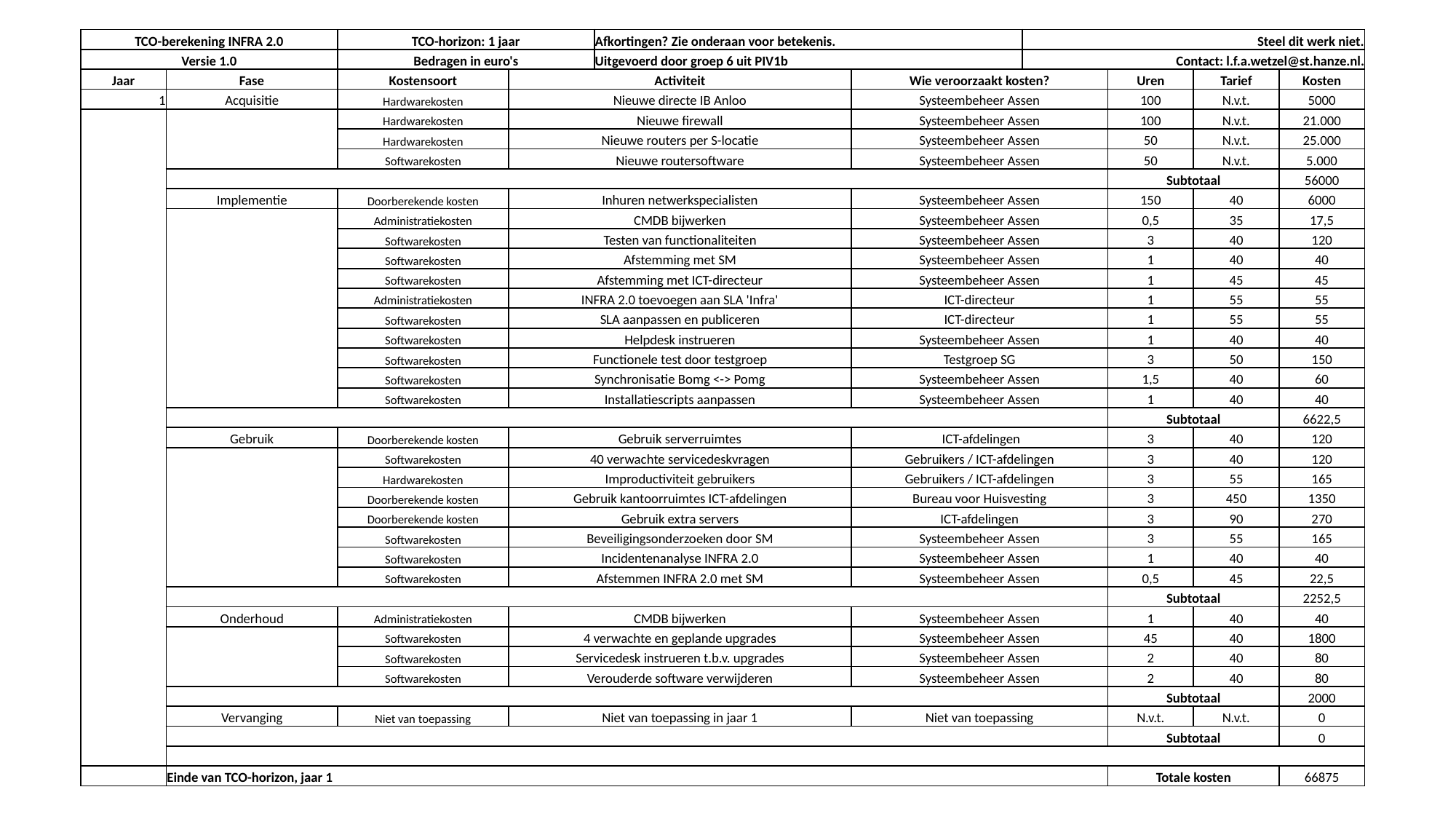

| TCO-berekening INFRA 2.0 |  | TCO-horizon: 1 jaar |  | Afkortingen? Zie onderaan voor betekenis. |  | Steel dit werk niet. |  |  |  |
| --- | --- | --- | --- | --- | --- | --- | --- | --- | --- |
| Versie 1.0 |  | Bedragen in euro's |  | Uitgevoerd door groep 6 uit PIV1b |  | Contact: l.f.a.wetzel@st.hanze.nl. |  |  |  |
| Jaar | Fase | Kostensoort | Activiteit |  | Wie veroorzaakt kosten? |  | Uren | Tarief | Kosten |
| 1 | Acquisitie | Hardwarekosten | Nieuwe directe IB Anloo |  | Systeembeheer Assen |  | 100 | N.v.t. | 5000 |
|  |  | Hardwarekosten | Nieuwe firewall |  | Systeembeheer Assen |  | 100 | N.v.t. | 21.000 |
|  |  | Hardwarekosten | Nieuwe routers per S-locatie |  | Systeembeheer Assen |  | 50 | N.v.t. | 25.000 |
|  |  | Softwarekosten | Nieuwe routersoftware |  | Systeembeheer Assen |  | 50 | N.v.t. | 5.000 |
|  |  |  |  |  |  |  | Subtotaal |  | 56000 |
|  | Implementie | Doorberekende kosten | Inhuren netwerkspecialisten |  | Systeembeheer Assen |  | 150 | 40 | 6000 |
|  |  | Administratiekosten | CMDB bijwerken |  | Systeembeheer Assen |  | 0,5 | 35 | 17,5 |
|  |  | Softwarekosten | Testen van functionaliteiten |  | Systeembeheer Assen |  | 3 | 40 | 120 |
|  |  | Softwarekosten | Afstemming met SM |  | Systeembeheer Assen |  | 1 | 40 | 40 |
|  |  | Softwarekosten | Afstemming met ICT-directeur |  | Systeembeheer Assen |  | 1 | 45 | 45 |
|  |  | Administratiekosten | INFRA 2.0 toevoegen aan SLA 'Infra' |  | ICT-directeur |  | 1 | 55 | 55 |
|  |  | Softwarekosten | SLA aanpassen en publiceren |  | ICT-directeur |  | 1 | 55 | 55 |
|  |  | Softwarekosten | Helpdesk instrueren |  | Systeembeheer Assen |  | 1 | 40 | 40 |
|  |  | Softwarekosten | Functionele test door testgroep |  | Testgroep SG |  | 3 | 50 | 150 |
|  |  | Softwarekosten | Synchronisatie Bomg <-> Pomg |  | Systeembeheer Assen |  | 1,5 | 40 | 60 |
|  |  | Softwarekosten | Installatiescripts aanpassen |  | Systeembeheer Assen |  | 1 | 40 | 40 |
|  |  |  |  |  |  |  | Subtotaal |  | 6622,5 |
|  | Gebruik | Doorberekende kosten | Gebruik serverruimtes |  | ICT-afdelingen |  | 3 | 40 | 120 |
|  |  | Softwarekosten | 40 verwachte servicedeskvragen |  | Gebruikers / ICT-afdelingen |  | 3 | 40 | 120 |
|  |  | Hardwarekosten | Improductiviteit gebruikers |  | Gebruikers / ICT-afdelingen |  | 3 | 55 | 165 |
|  |  | Doorberekende kosten | Gebruik kantoorruimtes ICT-afdelingen |  | Bureau voor Huisvesting |  | 3 | 450 | 1350 |
|  |  | Doorberekende kosten | Gebruik extra servers |  | ICT-afdelingen |  | 3 | 90 | 270 |
|  |  | Softwarekosten | Beveiligingsonderzoeken door SM |  | Systeembeheer Assen |  | 3 | 55 | 165 |
|  |  | Softwarekosten | Incidentenanalyse INFRA 2.0 |  | Systeembeheer Assen |  | 1 | 40 | 40 |
|  |  | Softwarekosten | Afstemmen INFRA 2.0 met SM |  | Systeembeheer Assen |  | 0,5 | 45 | 22,5 |
|  |  |  |  |  |  |  | Subtotaal |  | 2252,5 |
|  | Onderhoud | Administratiekosten | CMDB bijwerken |  | Systeembeheer Assen |  | 1 | 40 | 40 |
|  |  | Softwarekosten | 4 verwachte en geplande upgrades |  | Systeembeheer Assen |  | 45 | 40 | 1800 |
|  |  | Softwarekosten | Servicedesk instrueren t.b.v. upgrades |  | Systeembeheer Assen |  | 2 | 40 | 80 |
|  |  | Softwarekosten | Verouderde software verwijderen |  | Systeembeheer Assen |  | 2 | 40 | 80 |
|  |  |  |  |  |  |  | Subtotaal |  | 2000 |
|  | Vervanging | Niet van toepassing | Niet van toepassing in jaar 1 |  | Niet van toepassing |  | N.v.t. | N.v.t. | 0 |
|  |  |  |  |  |  |  | Subtotaal |  | 0 |
|  |  |  |  |  |  |  |  |  |  |
|  | Einde van TCO-horizon, jaar 1 |  |  |  |  |  | Totale kosten |  | 66875 |